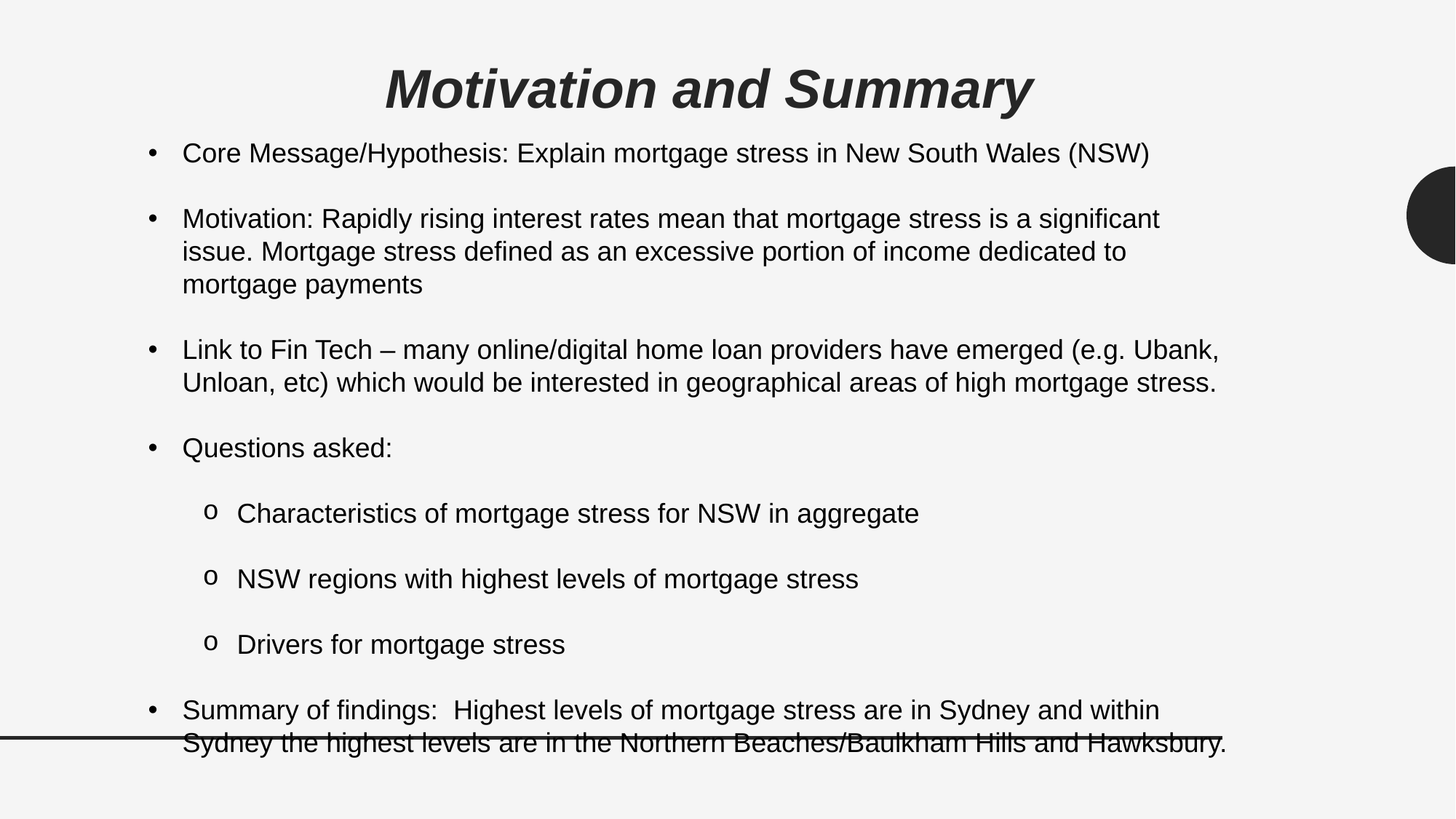

Motivation and Summary
Core Message/Hypothesis: Explain mortgage stress in New South Wales (NSW)
Motivation: Rapidly rising interest rates mean that mortgage stress is a significant issue. Mortgage stress defined as an excessive portion of income dedicated to mortgage payments
Link to Fin Tech – many online/digital home loan providers have emerged (e.g. Ubank, Unloan, etc) which would be interested in geographical areas of high mortgage stress.
Questions asked:
Characteristics of mortgage stress for NSW in aggregate
NSW regions with highest levels of mortgage stress
Drivers for mortgage stress
Summary of findings:  Highest levels of mortgage stress are in Sydney and within Sydney the highest levels are in the Northern Beaches/Baulkham Hills and Hawksbury.